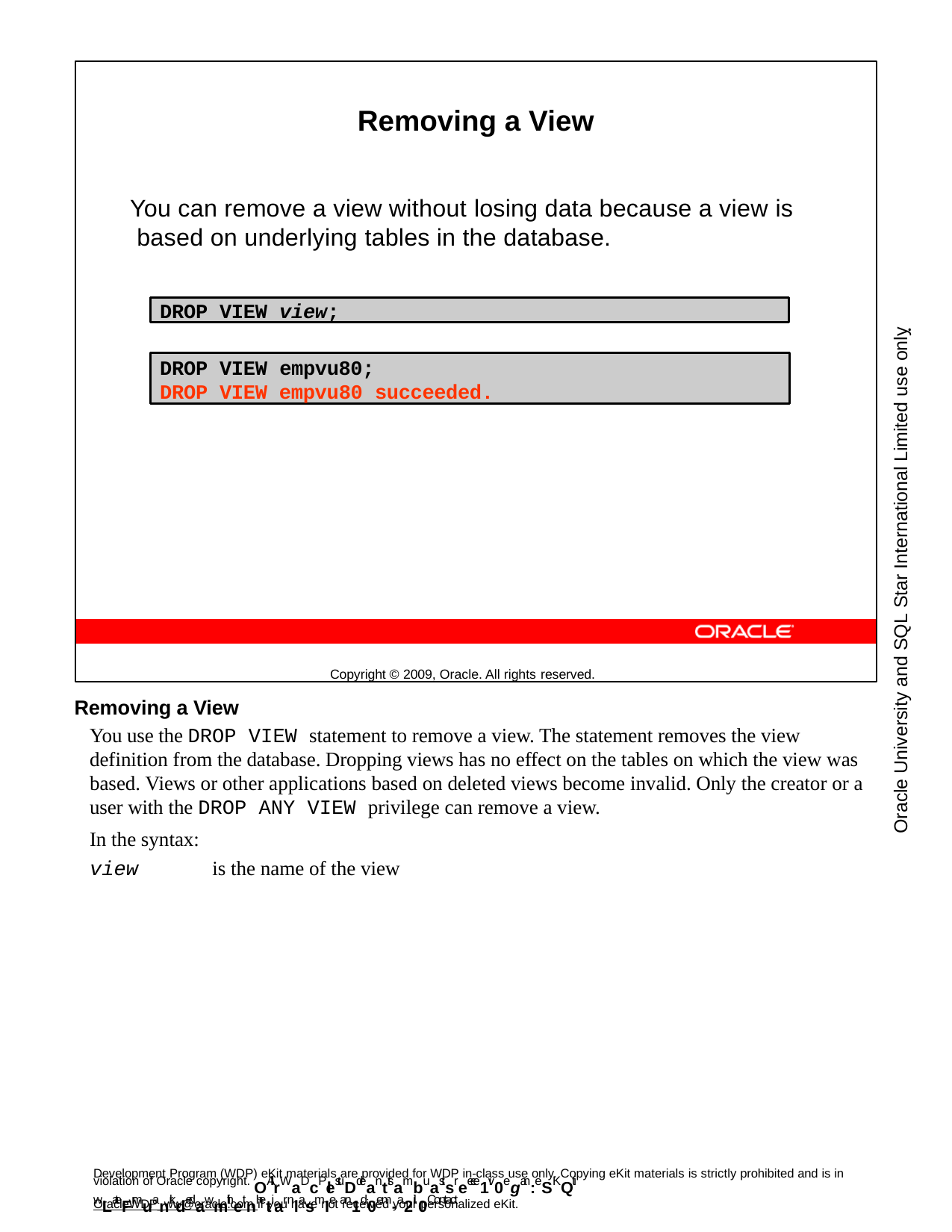

Removing a View

You can remove a view without losing data because a view is  based on underlying tables in the database.

Copyright © 2009, Oracle. All rights reserved.
DROP VIEW view;
Oracle University and SQL Star International Limited use onlyฺ
DROP VIEW empvu80;
DROP VIEW empvu80 succeeded.

Removing a View
You use the DROP VIEW statement to remove a view. The statement removes the view  definition from the database. Dropping views has no effect on the tables on which the view was  based. Views or other applications based on deleted views become invalid. Only the creator or a  user with the DROP ANY VIEW privilege can remove a view.
In the syntax:
view	is the name of the view
Development Program (WDP) eKit materials are provided for WDP in-class use only. Copying eKit materials is strictly prohibited and is in
violation of Oracle copyright. OAllrWaDcPlestuDdeanttsambuastsreece1iv0egan: eSKQit wLateFrmuanrkdedawmithetnhetiar nlasmIe an1d0em-a2il.0Contact
OracleWDP_ww@oracle.com if you have not received your personalized eKit.